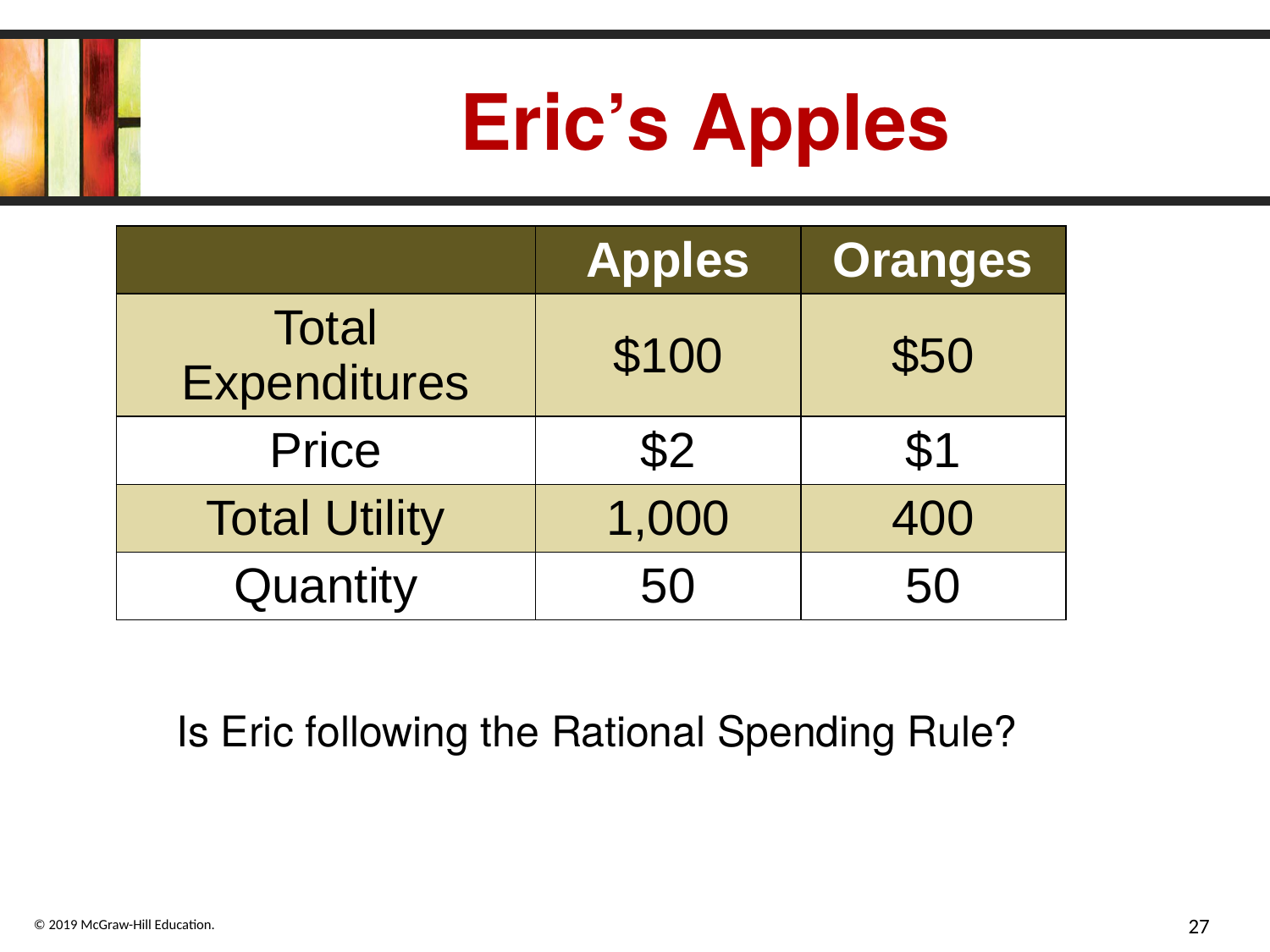

# Eric’s Apples
|  | Apples | Oranges |
| --- | --- | --- |
| Total Expenditures | $100 | $50 |
| Price | $2 | $1 |
| Total Utility | 1,000 | 400 |
| Quantity | 50 | 50 |
Is Eric following the Rational Spending Rule?